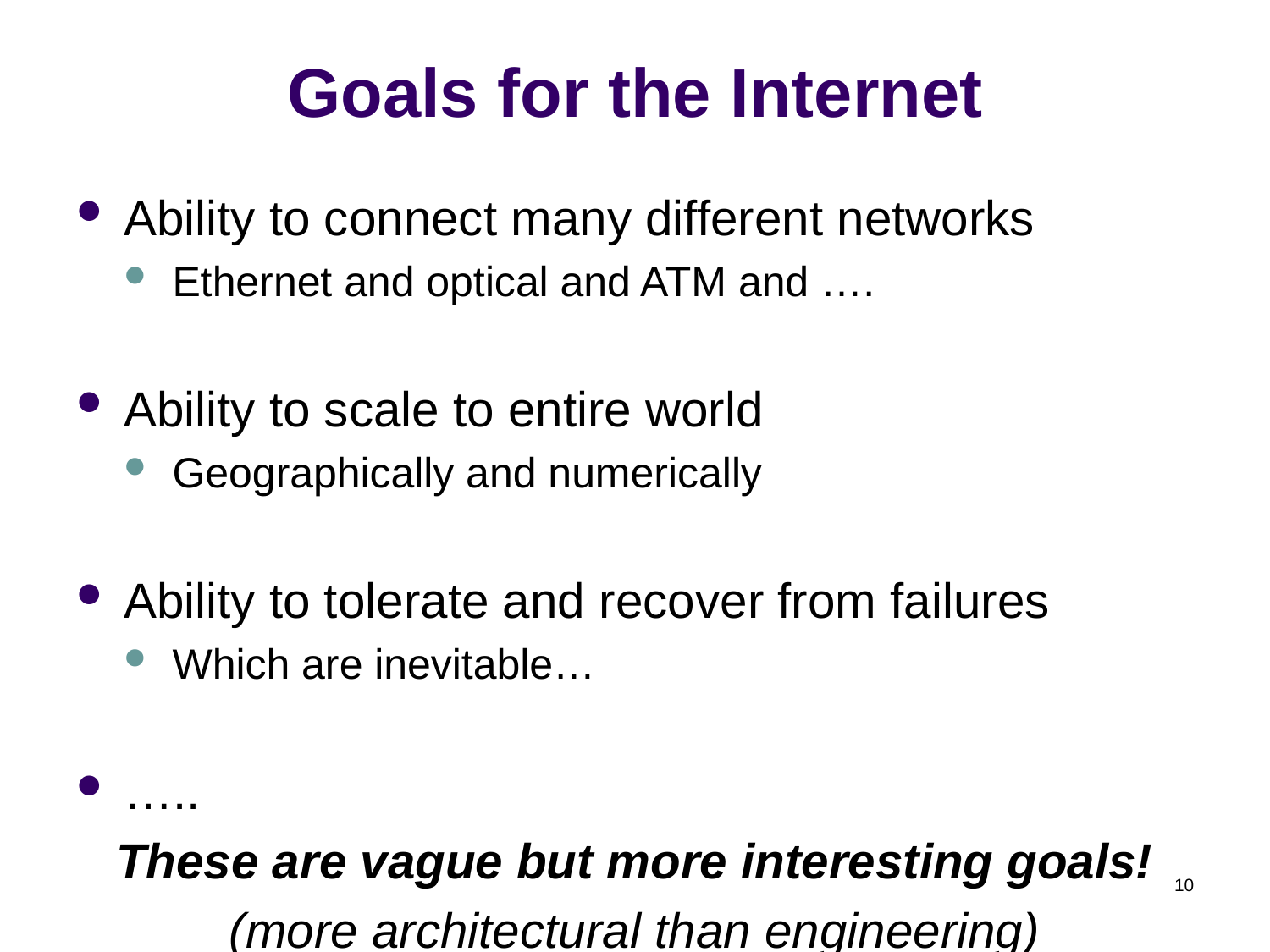

# Goals for the Internet
Ability to connect many different networks
Ethernet and optical and ATM and ….

Ability to scale to entire world
Geographically and numerically

Ability to tolerate and recover from failures
Which are inevitable…

…..
These are vague but more interesting goals!
(more architectural than engineering)
10